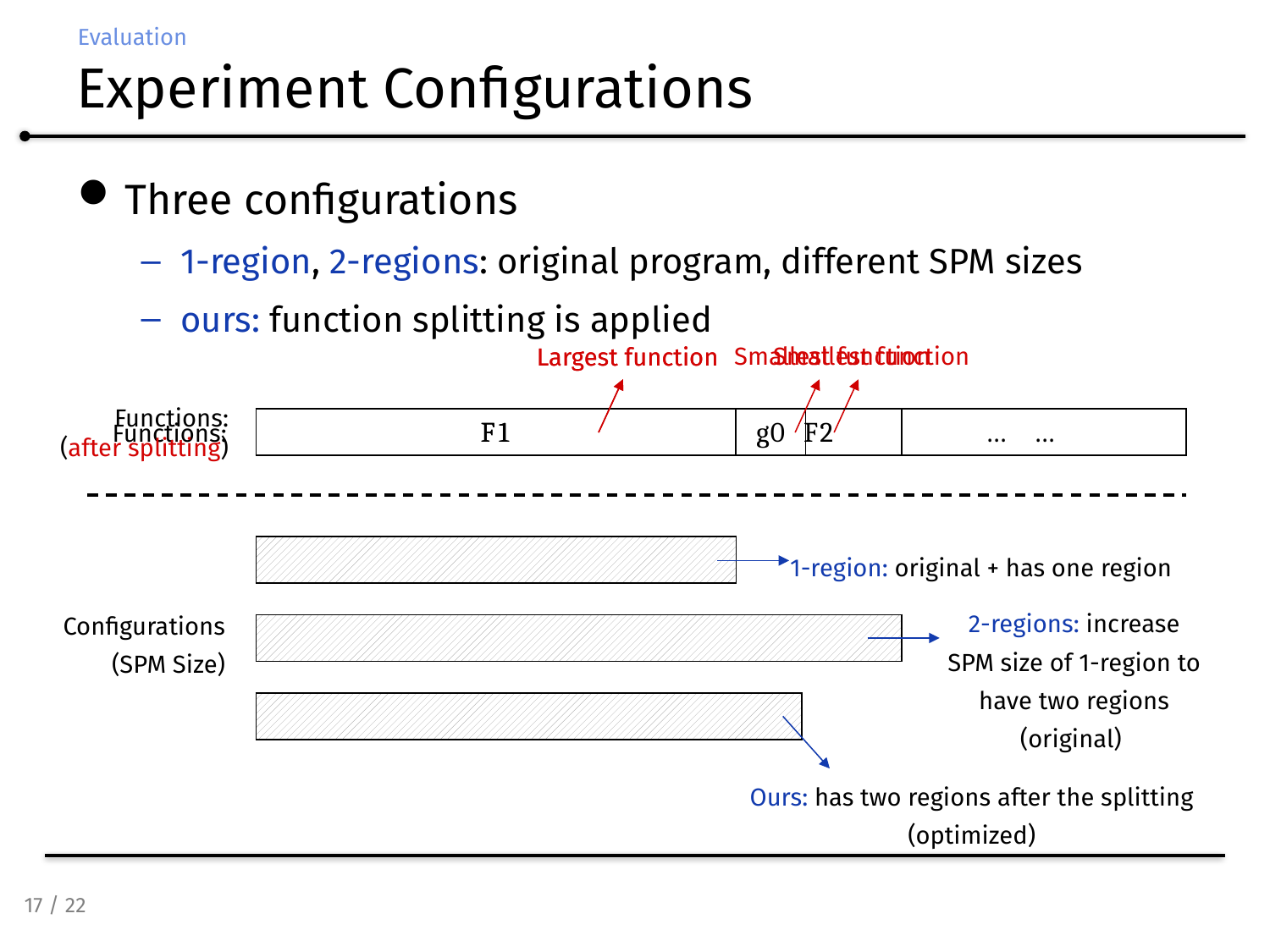

Evaluation
# Experiment Configurations
Three configurations
1-region, 2-regions: original program, different SPM sizes
ours: function splitting is applied
Smallest function
Smallest function
Largest function
Largest function
Functions:
(after splitting)
| F1 | F2 | … |
| --- | --- | --- |
| F1 | g0 | … |
| --- | --- | --- |
Functions:
|  |
| --- |
1-region: original + has one region
2-regions: increase SPM size of 1-region to have two regions (original)
Configurations
(SPM Size)
|  |
| --- |
|  |
| --- |
Ours: has two regions after the splitting (optimized)